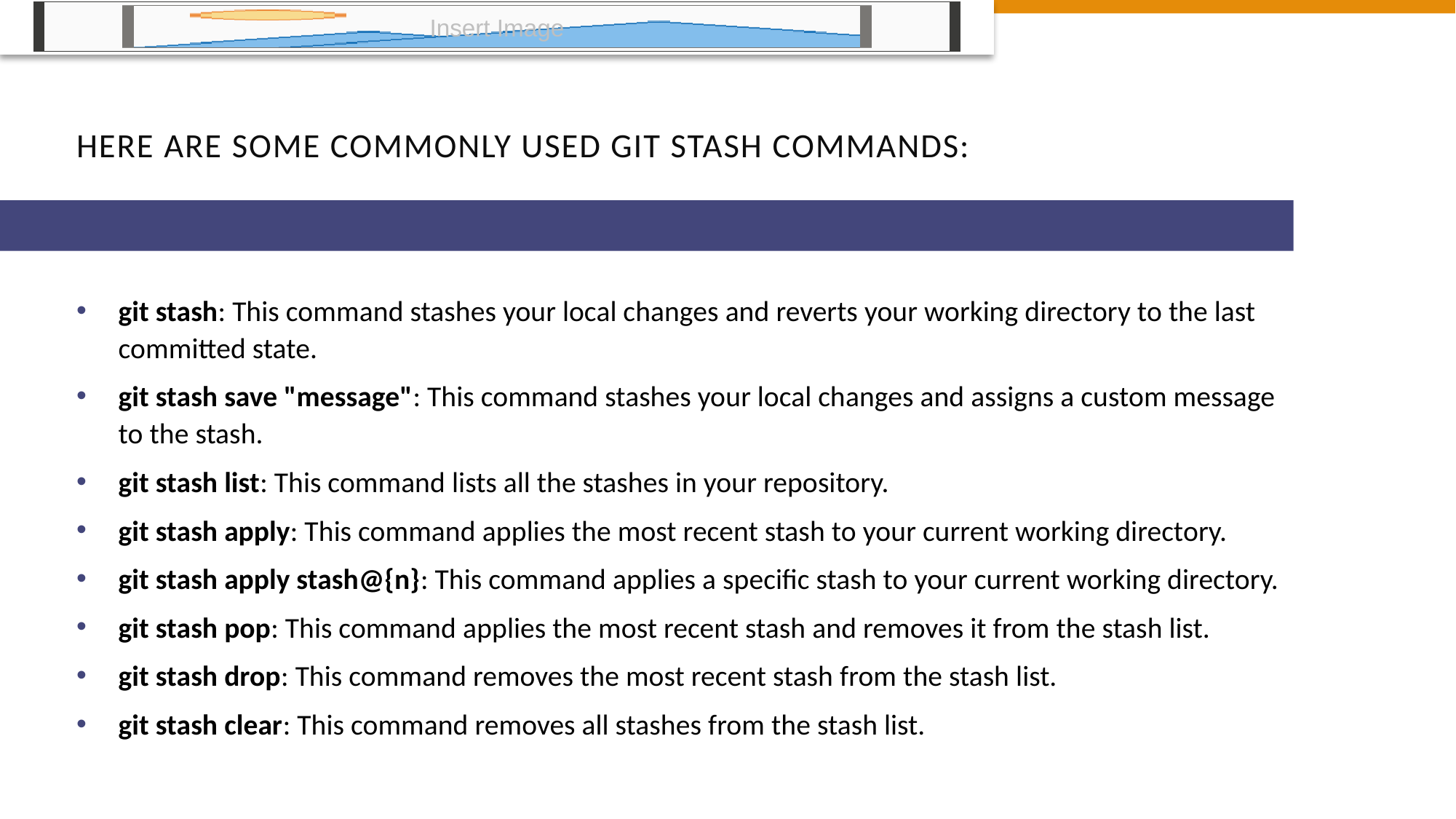

# Here are some commonly used Git stash commands:

git stash: This command stashes your local changes and reverts your working directory to the last committed state.
git stash save "message": This command stashes your local changes and assigns a custom message to the stash.
git stash list: This command lists all the stashes in your repository.
git stash apply: This command applies the most recent stash to your current working directory.
git stash apply stash@{n}: This command applies a specific stash to your current working directory.
git stash pop: This command applies the most recent stash and removes it from the stash list.
git stash drop: This command removes the most recent stash from the stash list.
git stash clear: This command removes all stashes from the stash list.